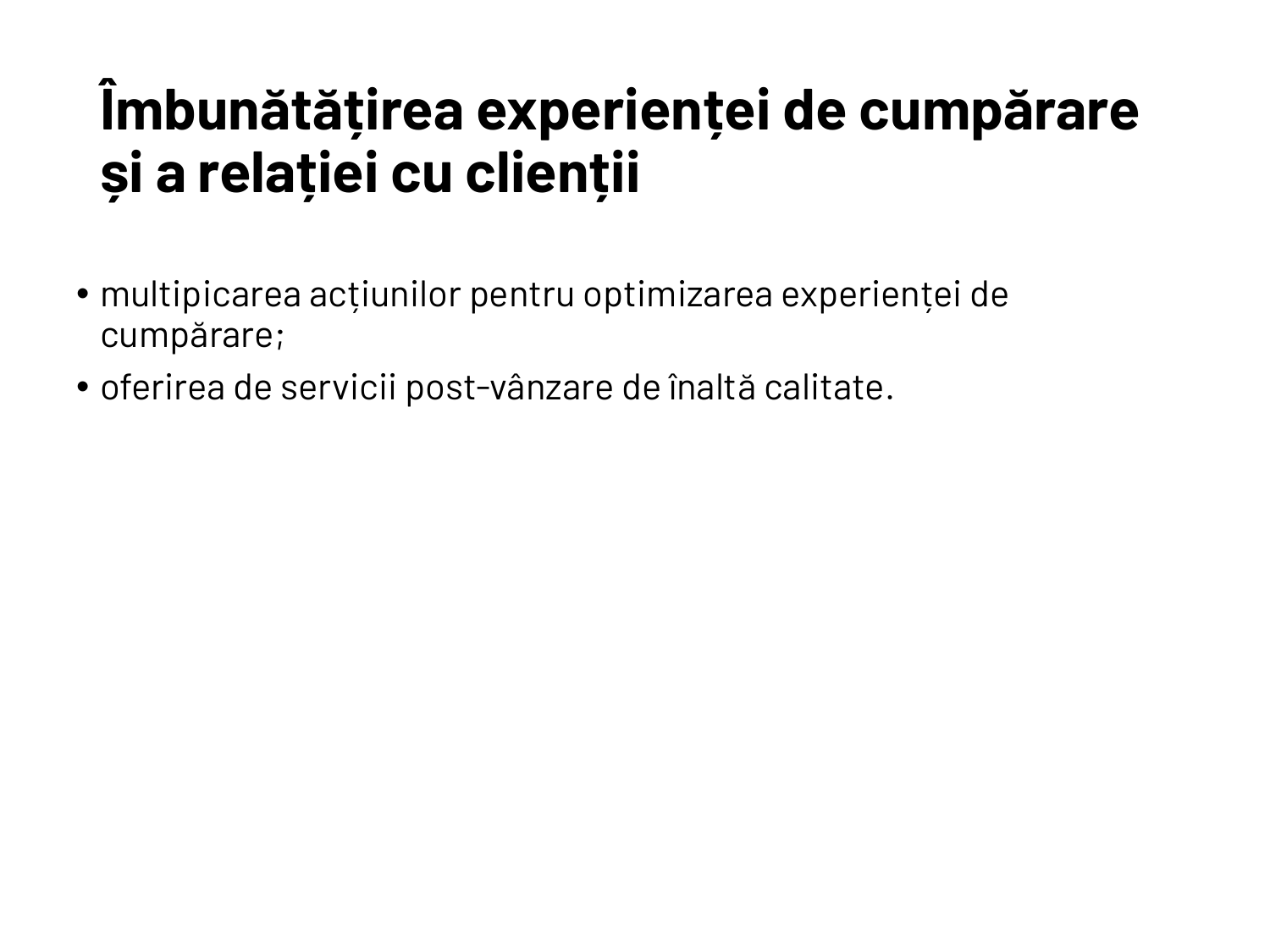

# Îmbunătățirea experienței de cumpărare și a relației cu clienții
multipicarea acțiunilor pentru optimizarea experienței de cumpărare;
oferirea de servicii post-vânzare de înaltă calitate.